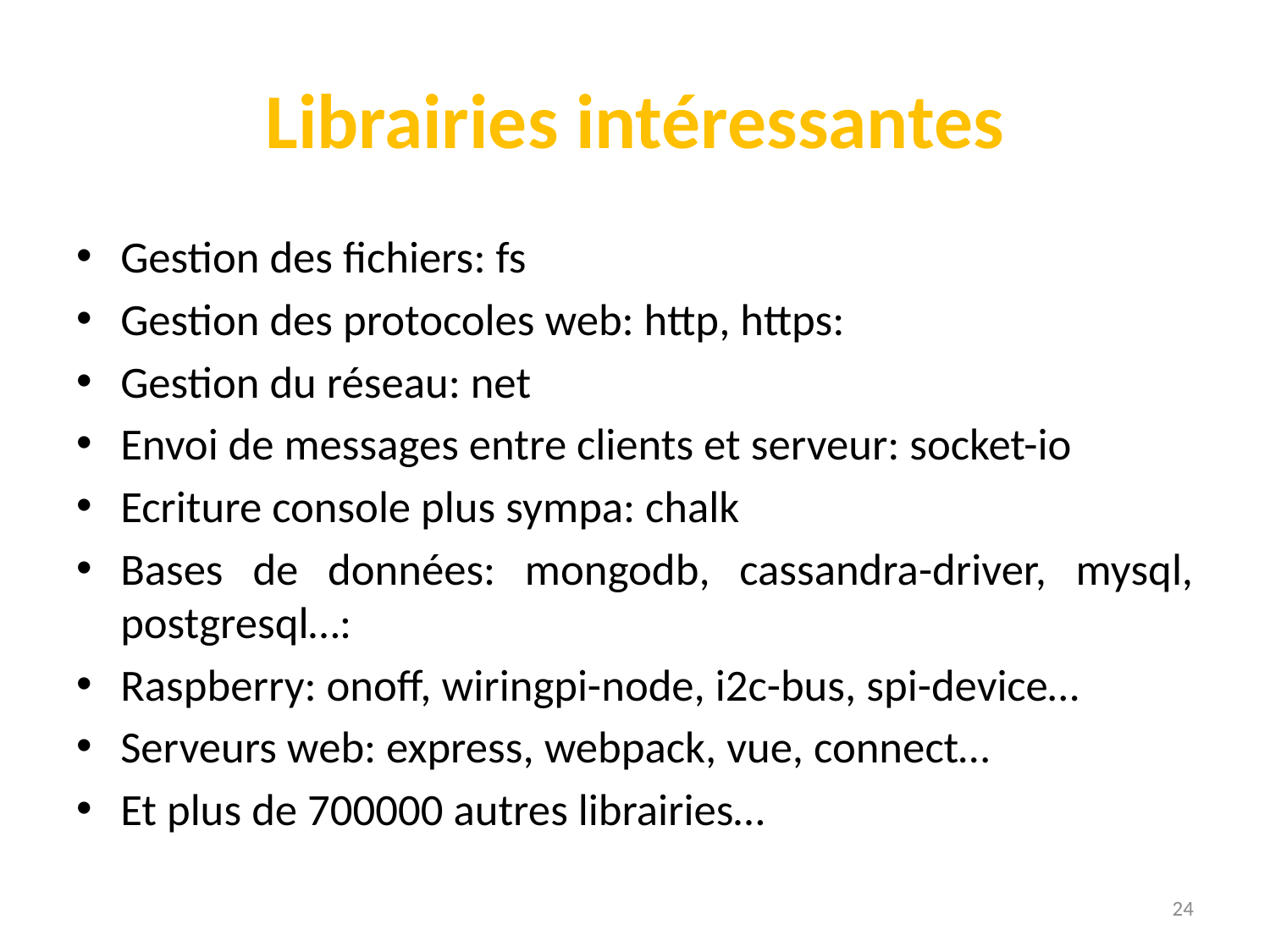

# Librairies intéressantes
Gestion des fichiers: fs
Gestion des protocoles web: http, https:
Gestion du réseau: net
Envoi de messages entre clients et serveur: socket-io
Ecriture console plus sympa: chalk
Bases de données: mongodb, cassandra-driver, mysql, postgresql…:
Raspberry: onoff, wiringpi-node, i2c-bus, spi-device…
Serveurs web: express, webpack, vue, connect…
Et plus de 700000 autres librairies…
24